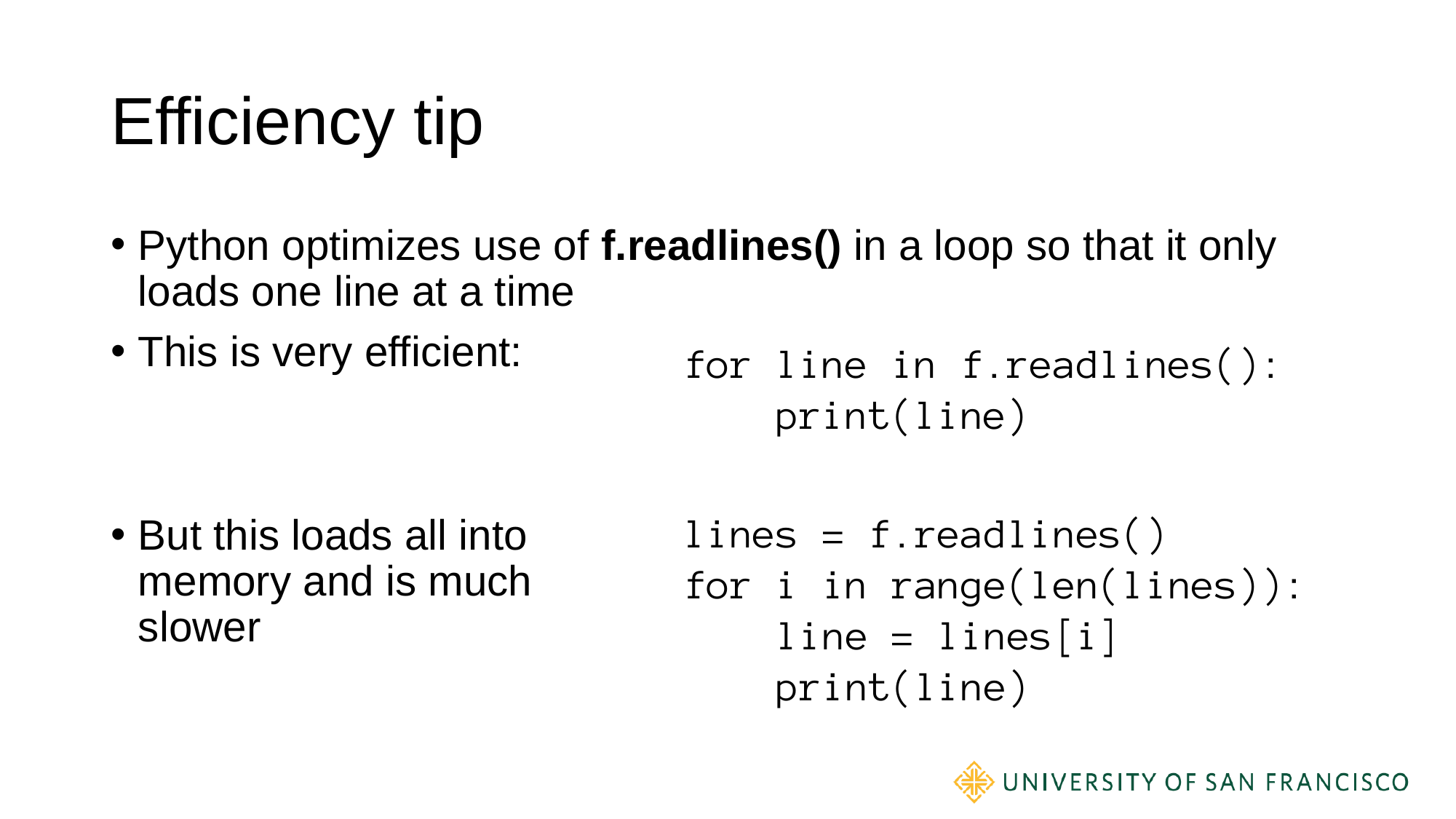

# Efficiency tip
Python optimizes use of f.readlines() in a loop so that it only loads one line at a time
This is very efficient:

But this loads all into
memory and is much
slower
for line in f.readlines():
    print(line)
lines = f.readlines()
for i in range(len(lines)):
    line = lines[i]
    print(line)